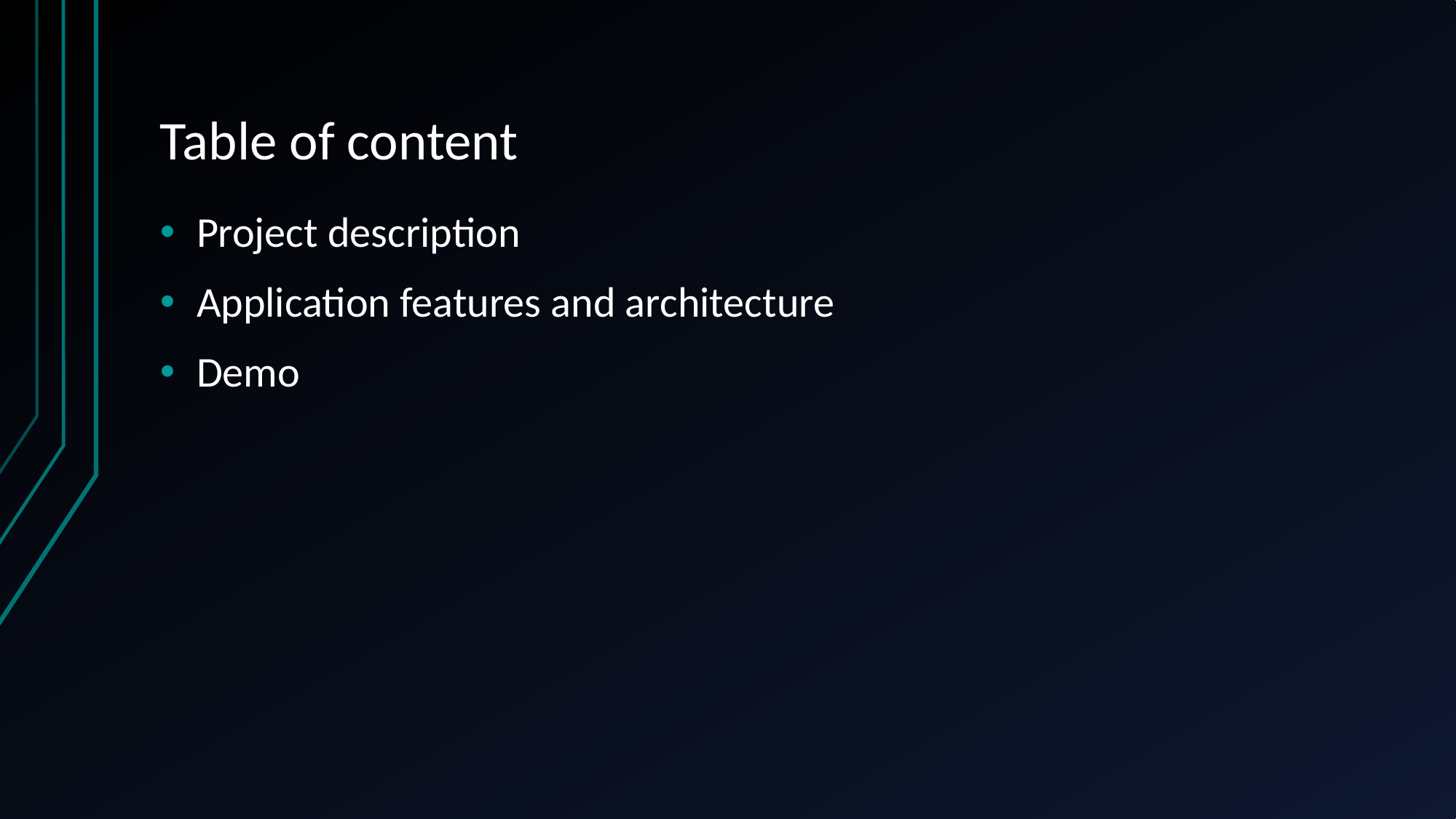

# Table of content
Project description
Application features and architecture
Demo